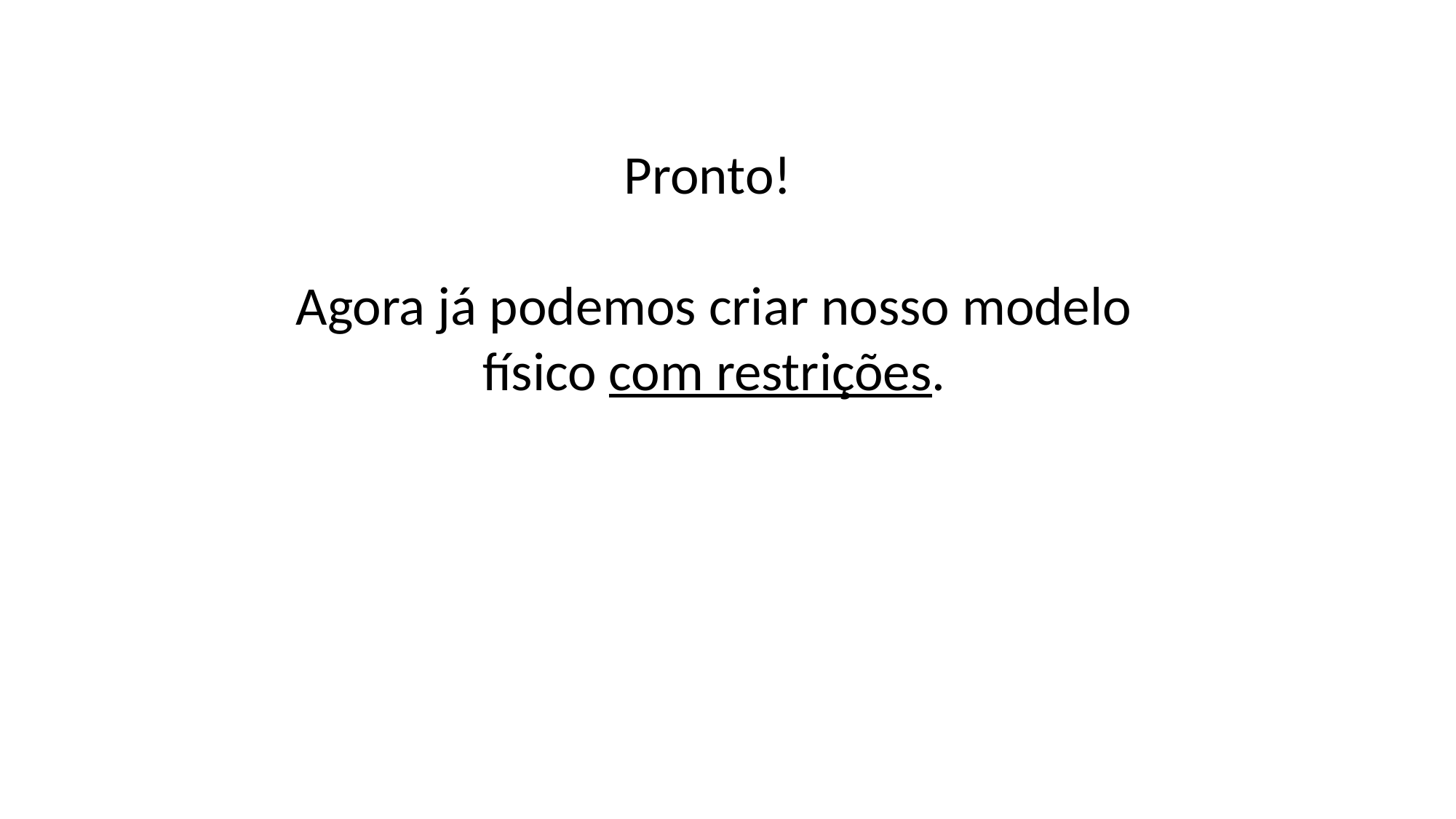

Pronto!

Agora já podemos criar nosso modelo físico com restrições.